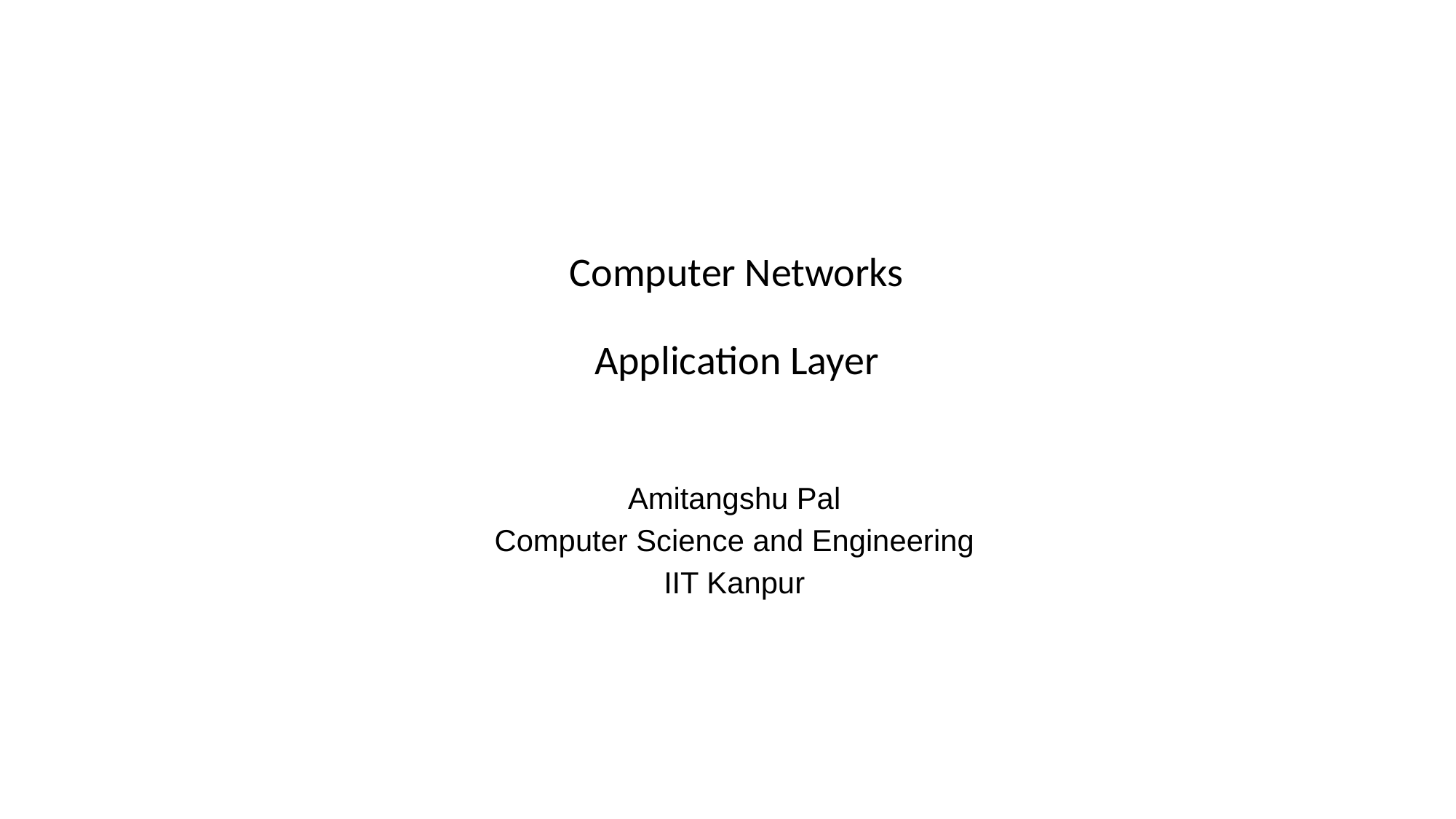

# Computer Networks Application Layer
Amitangshu Pal
Computer Science and Engineering
IIT Kanpur